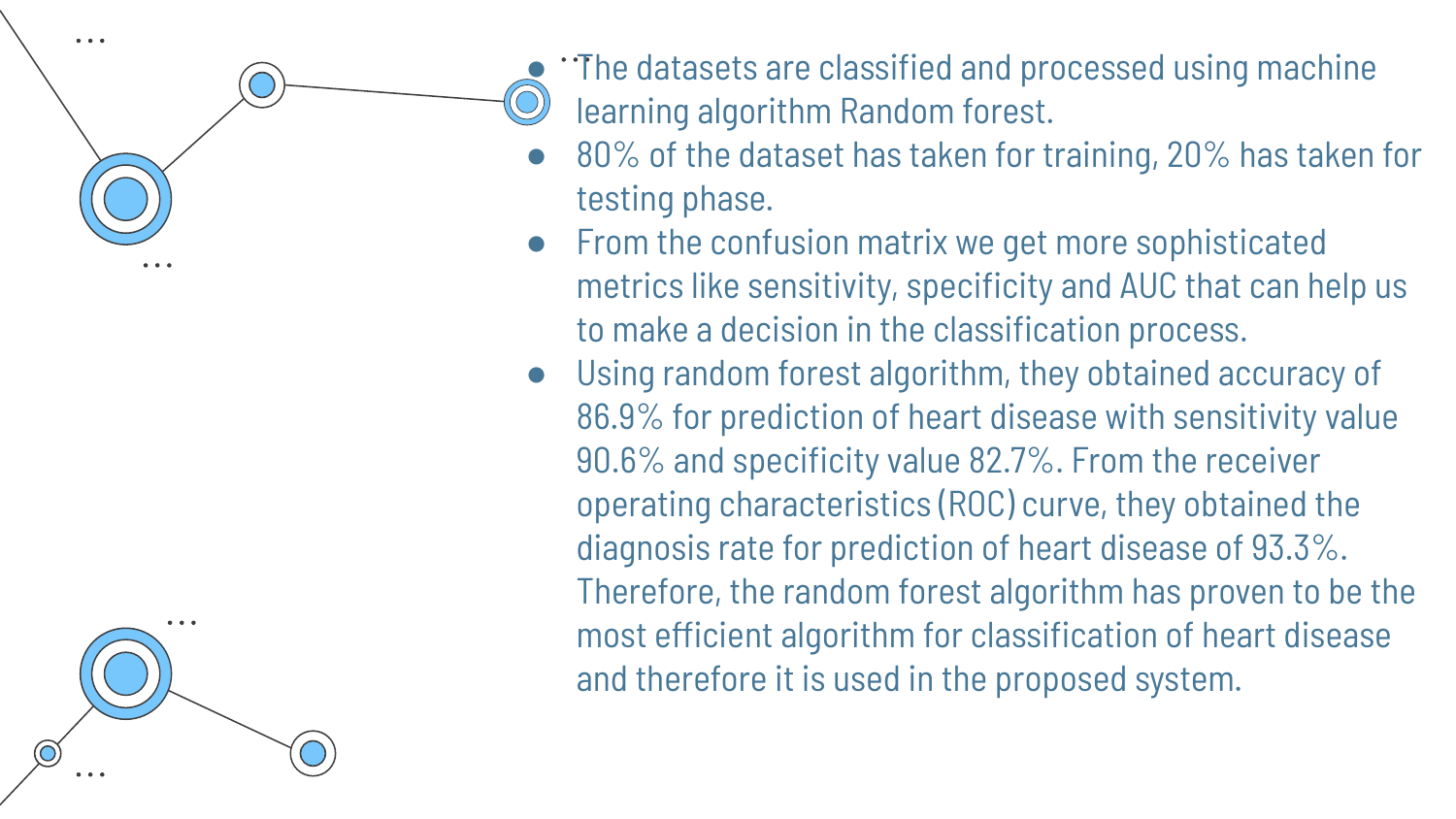

The datasets are classified and processed using machine learning algorithm Random forest.
80% of the dataset has taken for training, 20% has taken for testing phase.
From the confusion matrix we get more sophisticated metrics like sensitivity, specificity and AUC that can help us to make a decision in the classification process.
Using random forest algorithm, they obtained accuracy of 86.9% for prediction of heart disease with sensitivity value 90.6% and specificity value 82.7%. From the receiver operating characteristics (ROC) curve, they obtained the diagnosis rate for prediction of heart disease of 93.3%. Therefore, the random forest algorithm has proven to be the most efficient algorithm for classification of heart disease and therefore it is used in the proposed system.